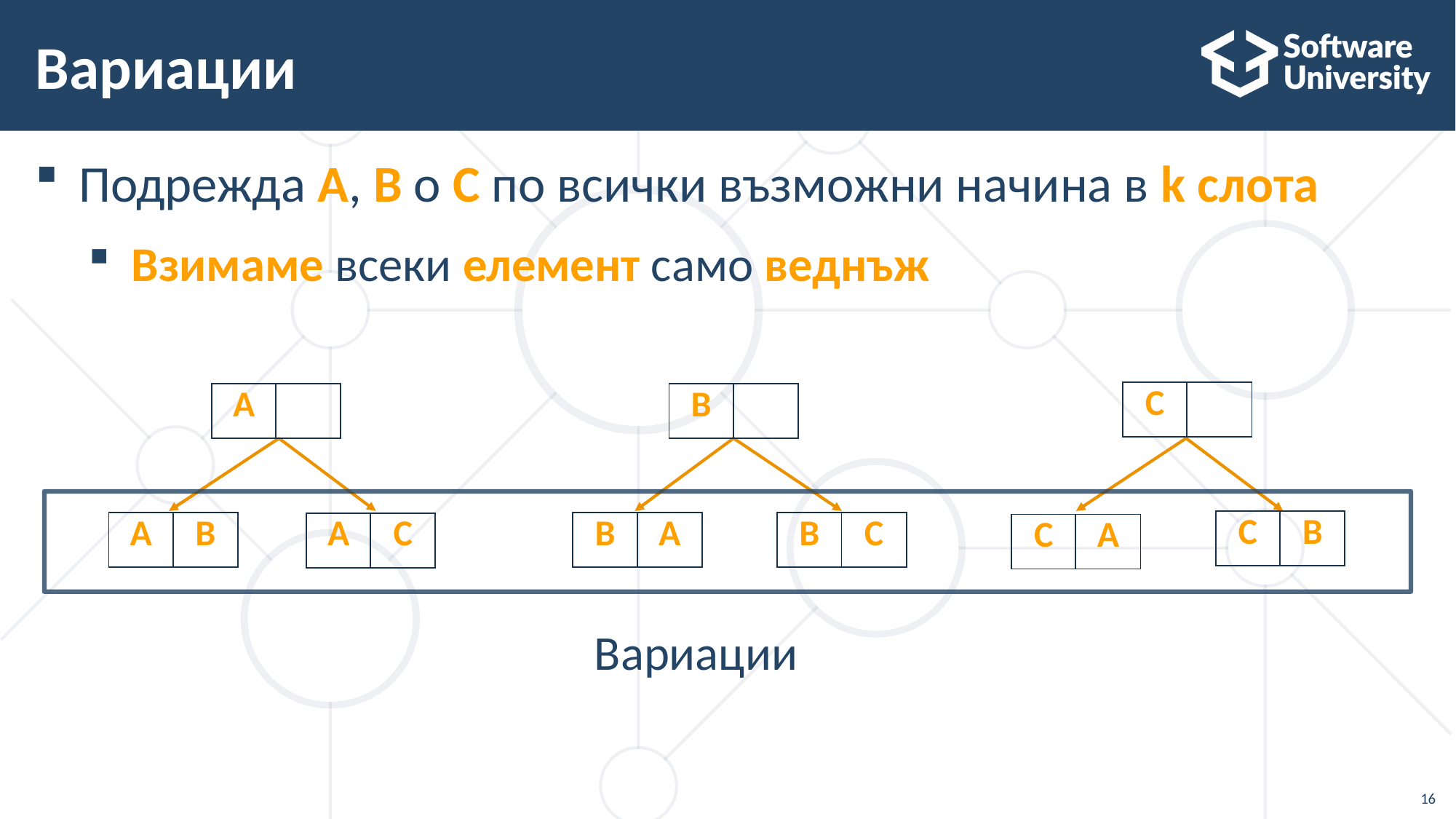

# Вариации
Подрежда A, B о C по всички възможни начина в k слота
Взимаме всеки елемент само веднъж

| C |  |
| --- | --- |
| A |  |
| --- | --- |
| B |  |
| --- | --- |

| C | B |
| --- | --- |
| A | B |
| --- | --- |
| B | A |
| --- | --- |
| B | C |
| --- | --- |
| A | C |
| --- | --- |
| C | A |
| --- | --- |
Вариации
16